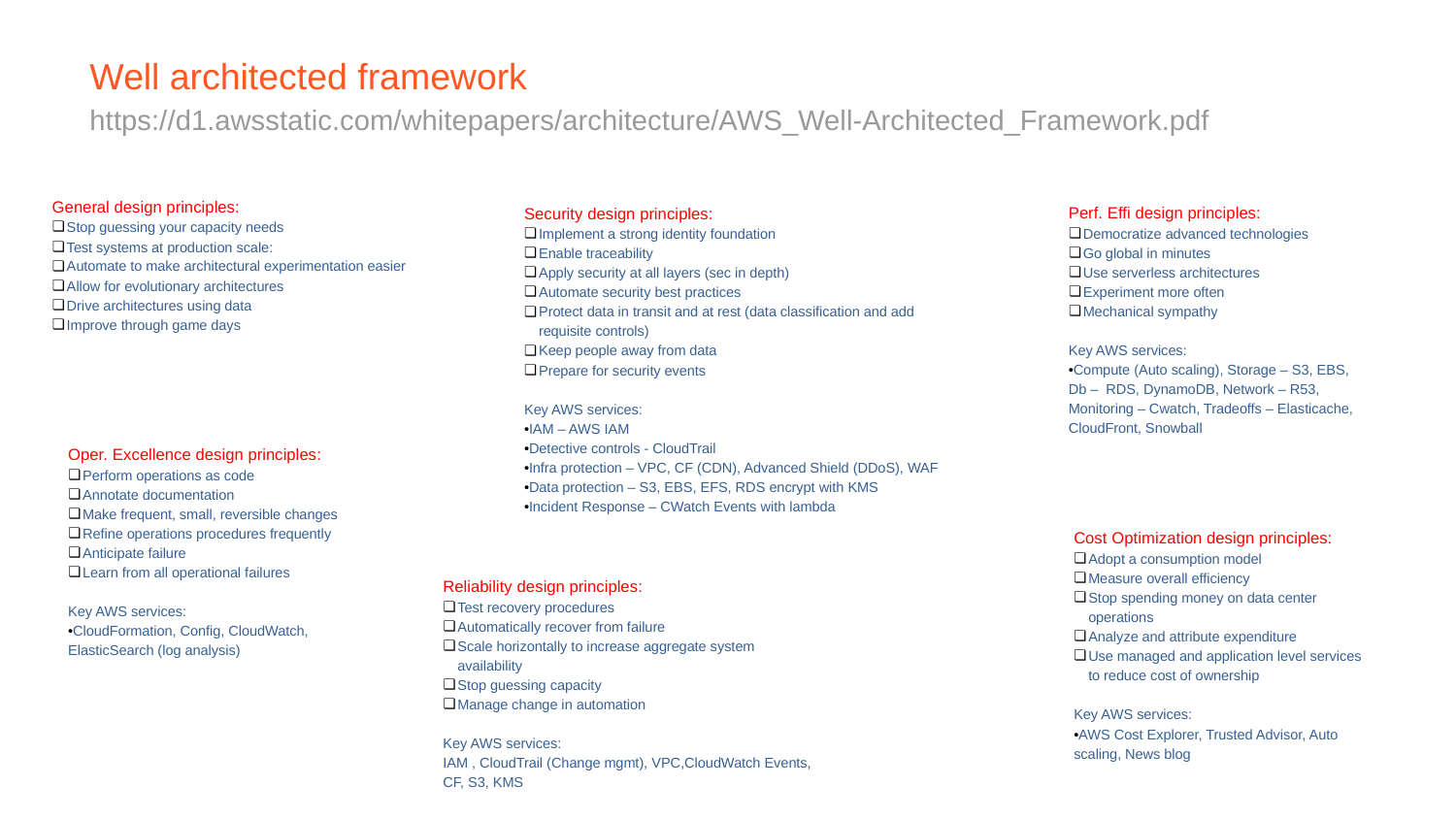

# Well architected framework
https://d1.awsstatic.com/whitepapers/architecture/AWS_Well-Architected_Framework.pdf
Security design principles:
Implement a strong identity foundation
Enable traceability
Apply security at all layers (sec in depth)
Automate security best practices
Protect data in transit and at rest (data classification and add requisite controls)
Keep people away from data
Prepare for security events

Key AWS services:
•IAM – AWS IAM
•Detective controls - CloudTrail
•Infra protection – VPC, CF (CDN), Advanced Shield (DDoS), WAF
•Data protection – S3, EBS, EFS, RDS encrypt with KMS
•Incident Response – CWatch Events with lambda

Perf. Effi design principles:
Democratize advanced technologies
Go global in minutes
Use serverless architectures
Experiment more often
Mechanical sympathy

Key AWS services:
•Compute (Auto scaling), Storage – S3, EBS, Db –  RDS, DynamoDB, Network – R53, Monitoring – Cwatch, Tradeoffs – Elasticache, CloudFront, Snowball

General design principles:
Stop guessing your capacity needs
Test systems at production scale:
Automate to make architectural experimentation easier
Allow for evolutionary architectures
Drive architectures using data
Improve through game days
Oper. Excellence design principles:
Perform operations as code
Annotate documentation
Make frequent, small, reversible changes
Refine operations procedures frequently
Anticipate failure
Learn from all operational failures

Key AWS services:
•CloudFormation, Config, CloudWatch, ElasticSearch (log analysis)

Cost Optimization design principles:
Adopt a consumption model
Measure overall efficiency
Stop spending money on data center operations
Analyze and attribute expenditure
Use managed and application level services to reduce cost of ownership

Key AWS services:
•AWS Cost Explorer, Trusted Advisor, Auto scaling, News blog

Reliability design principles:
Test recovery procedures
Automatically recover from failure
Scale horizontally to increase aggregate system availability
Stop guessing capacity
Manage change in automation

Key AWS services:
IAM , CloudTrail (Change mgmt), VPC,CloudWatch Events,  CF, S3, KMS